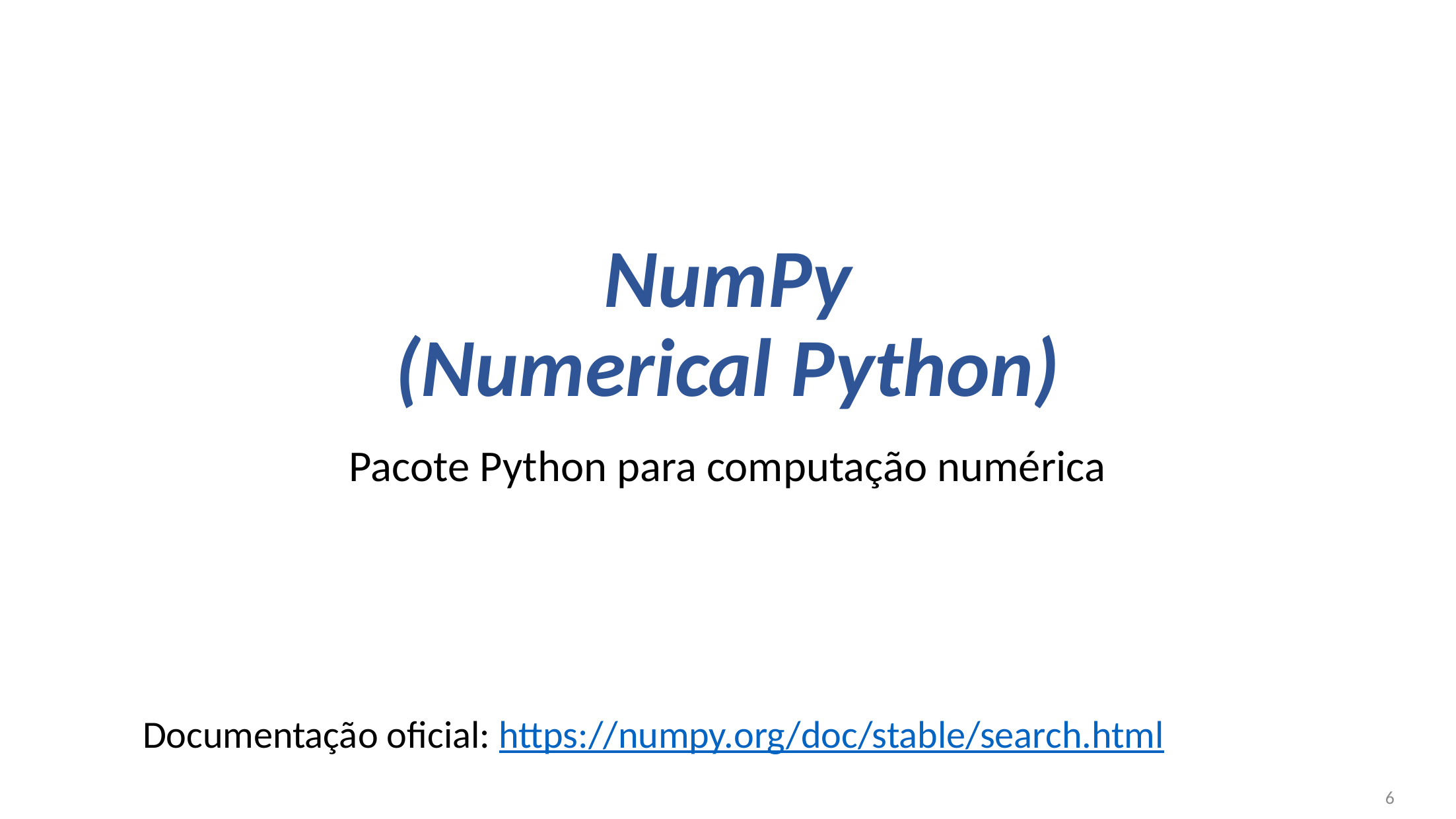

# NumPy (Numerical Python)
Pacote Python para computação numérica
Documentação oficial: https://numpy.org/doc/stable/search.html
6